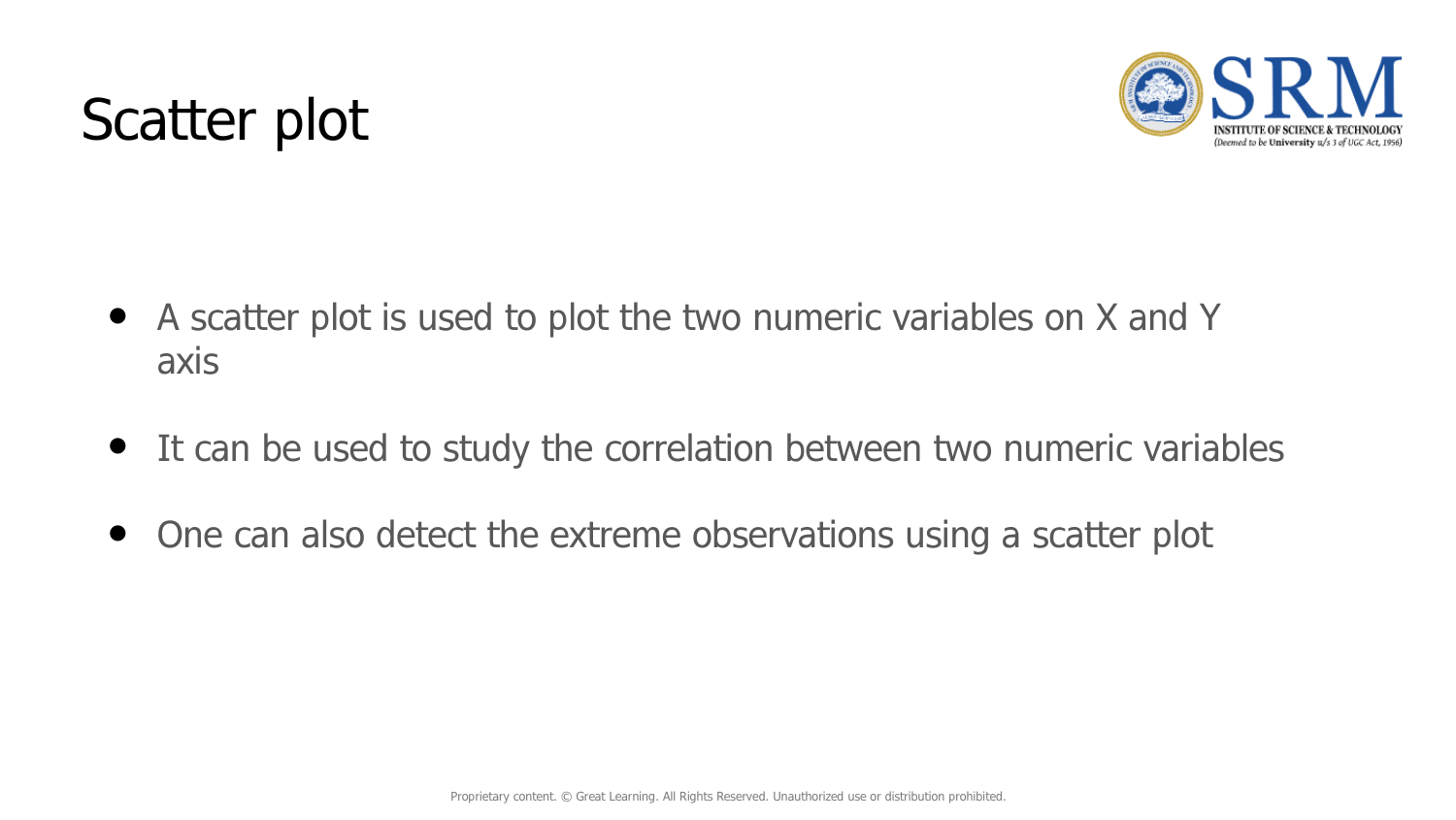

# Scatter plot
A scatter plot is used to plot the two numeric variables on X and Y axis

It can be used to study the correlation between two numeric variables

One can also detect the extreme observations using a scatter plot
Proprietary content. © Great Learning. All Rights Reserved. Unauthorized use or distribution prohibited.